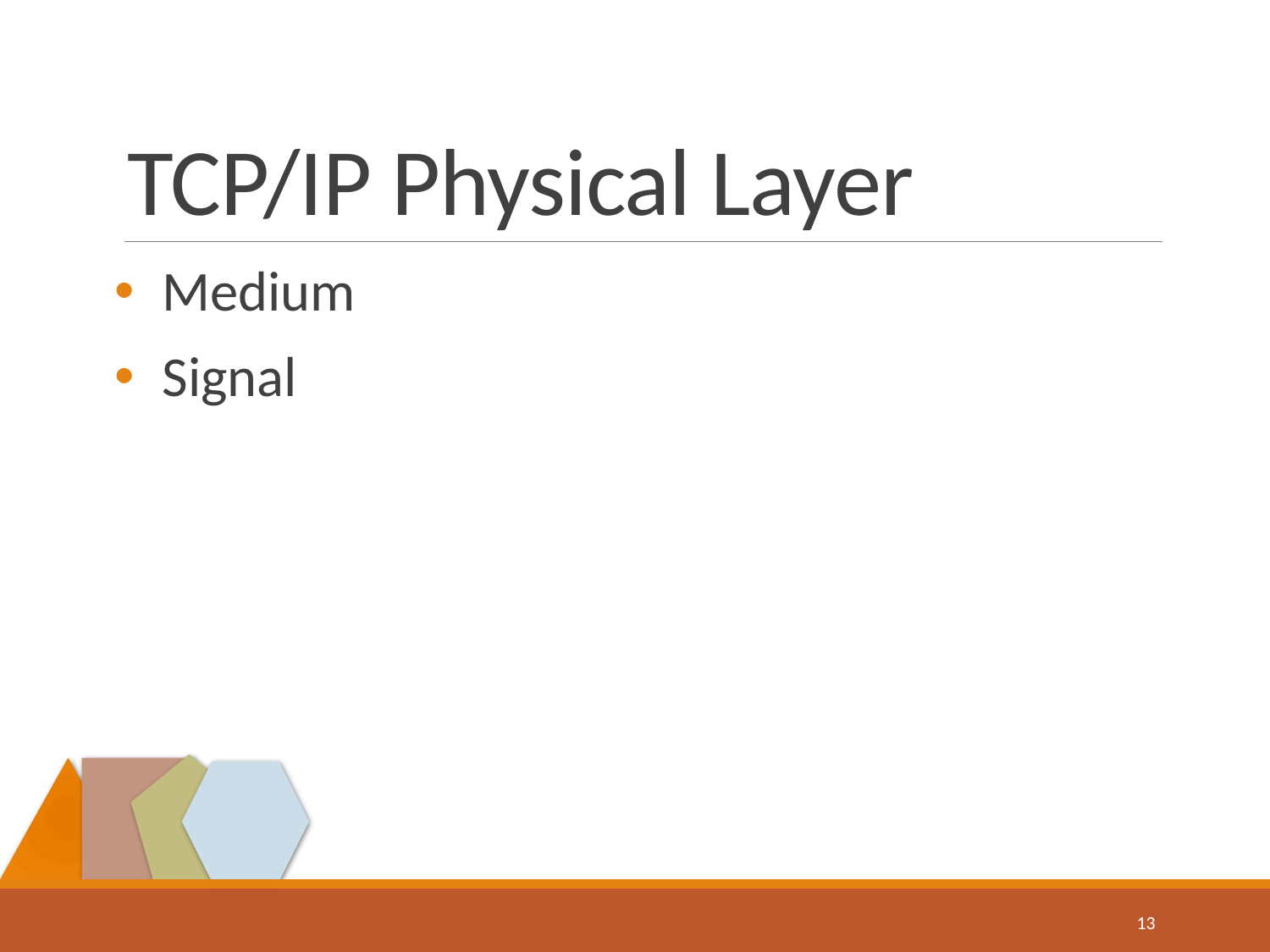

# TCP/IP Physical Layer
Medium
Signal
13